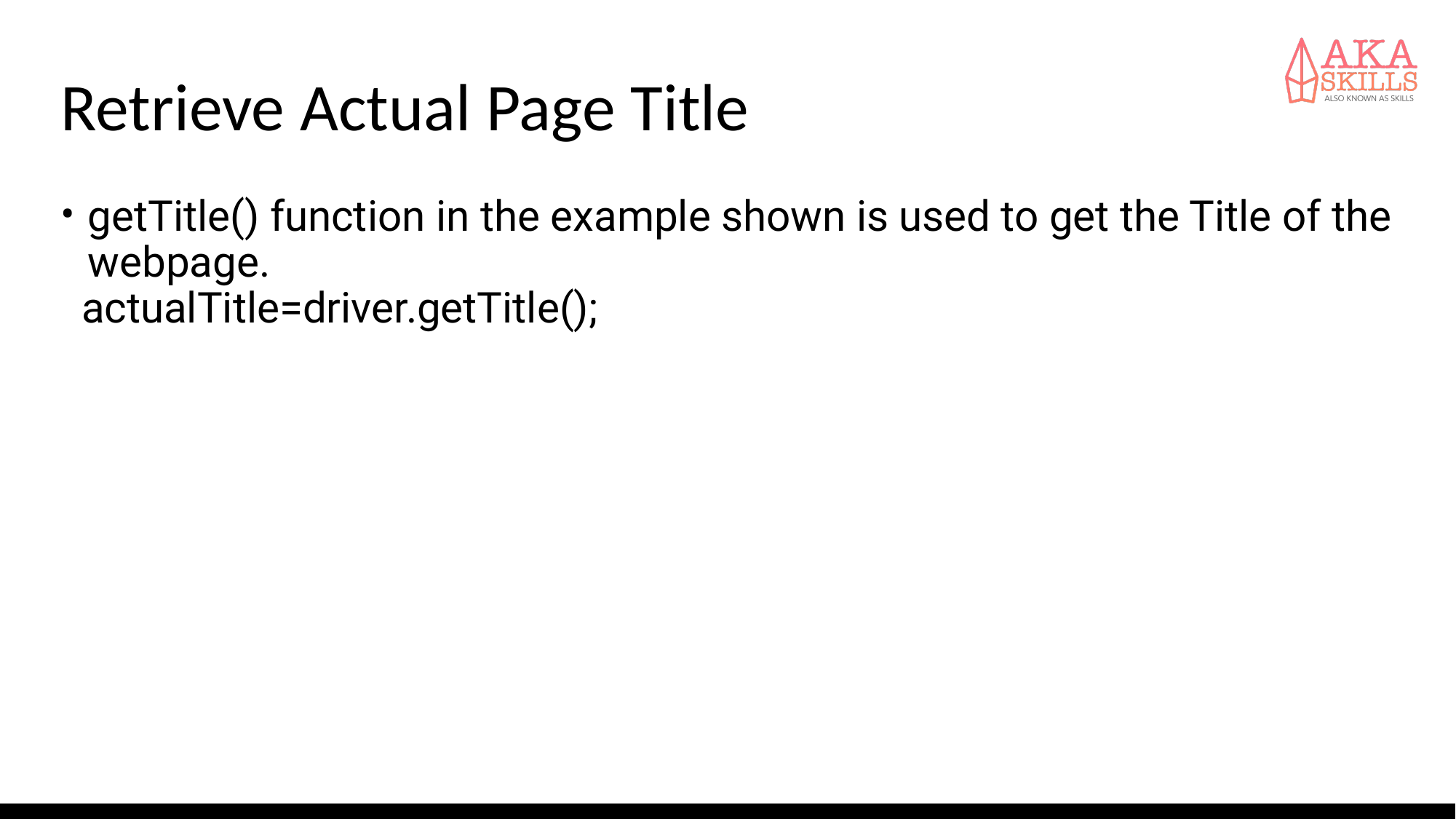

# Retrieve Actual Page Title
getTitle() function in the example shown is used to get the Title of the webpage.
  actualTitle=driver.getTitle();